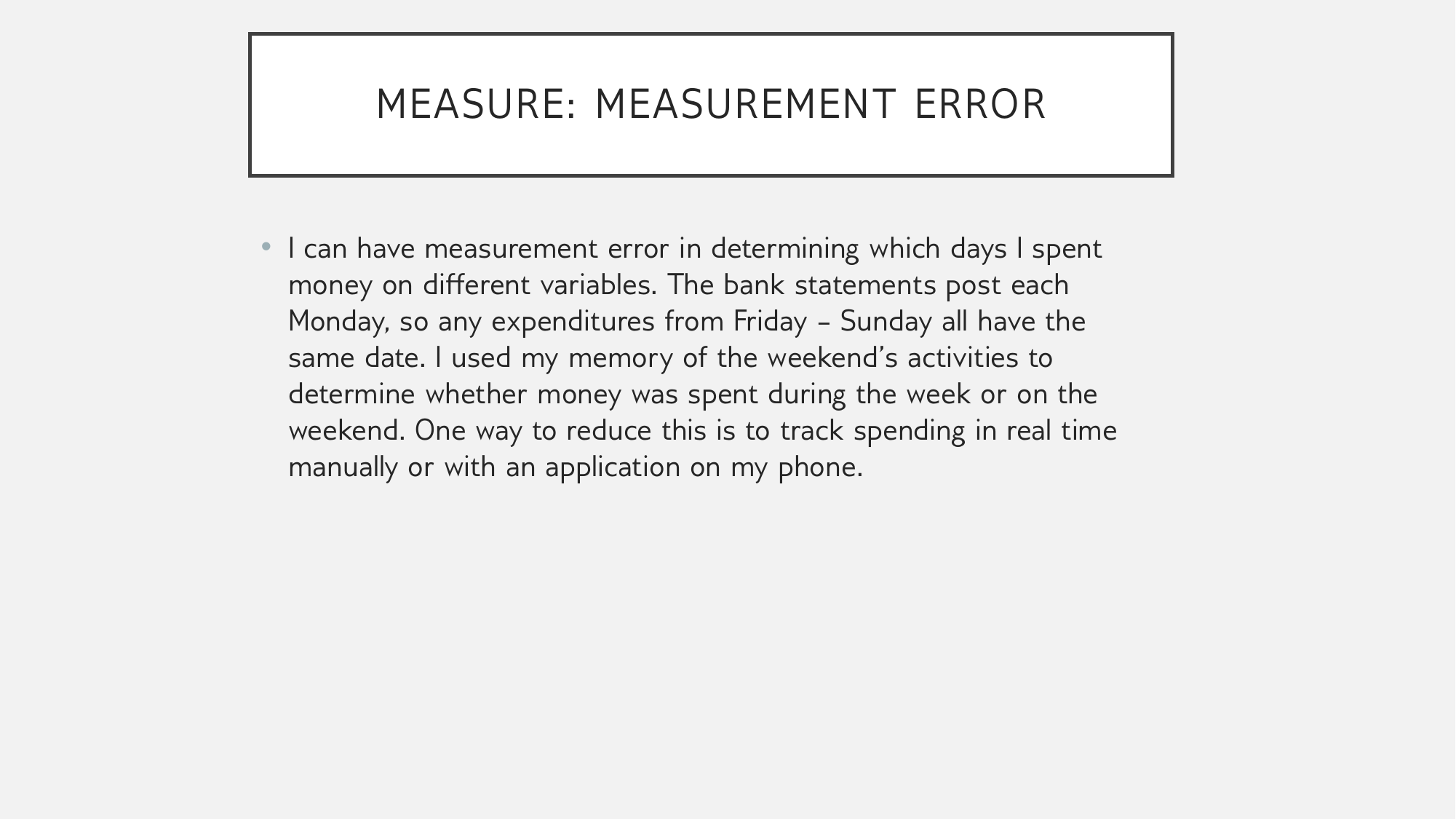

# MEASURE: Measurement Error
I can have measurement error in determining which days I spent money on different variables. The bank statements post each Monday, so any expenditures from Friday – Sunday all have the same date. I used my memory of the weekend’s activities to determine whether money was spent during the week or on the weekend. One way to reduce this is to track spending in real time manually or with an application on my phone.